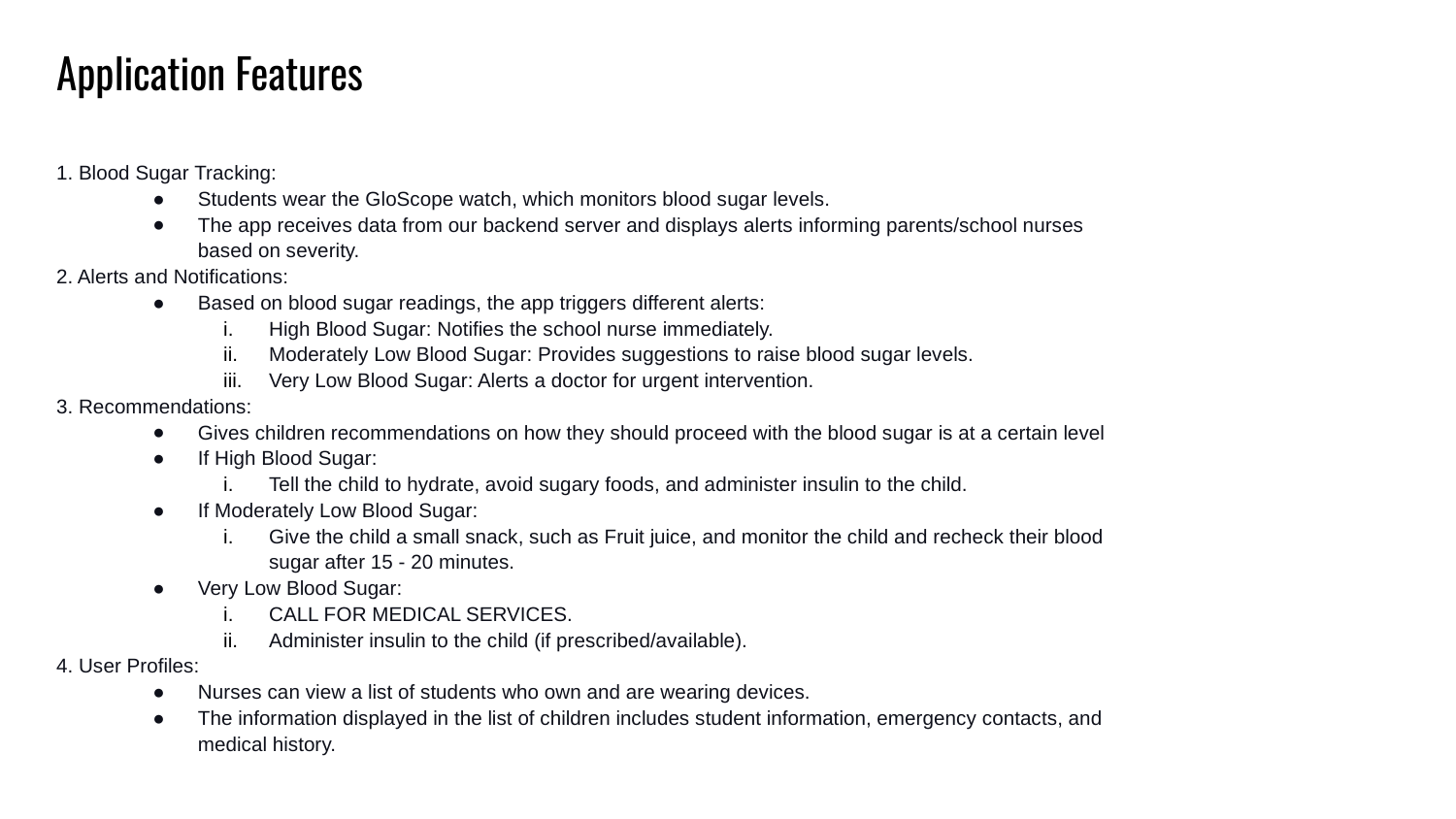

# Application Features
1. Blood Sugar Tracking:
Students wear the GloScope watch, which monitors blood sugar levels.
The app receives data from our backend server and displays alerts informing parents/school nurses based on severity.
2. Alerts and Notifications:
Based on blood sugar readings, the app triggers different alerts:
High Blood Sugar: Notifies the school nurse immediately.
Moderately Low Blood Sugar: Provides suggestions to raise blood sugar levels.
Very Low Blood Sugar: Alerts a doctor for urgent intervention.
3. Recommendations:
Gives children recommendations on how they should proceed with the blood sugar is at a certain level
If High Blood Sugar:
Tell the child to hydrate, avoid sugary foods, and administer insulin to the child.
If Moderately Low Blood Sugar:
Give the child a small snack, such as Fruit juice, and monitor the child and recheck their blood sugar after 15 - 20 minutes.
Very Low Blood Sugar:
CALL FOR MEDICAL SERVICES.
Administer insulin to the child (if prescribed/available).
4. User Profiles:
Nurses can view a list of students who own and are wearing devices.
The information displayed in the list of children includes student information, emergency contacts, and medical history.